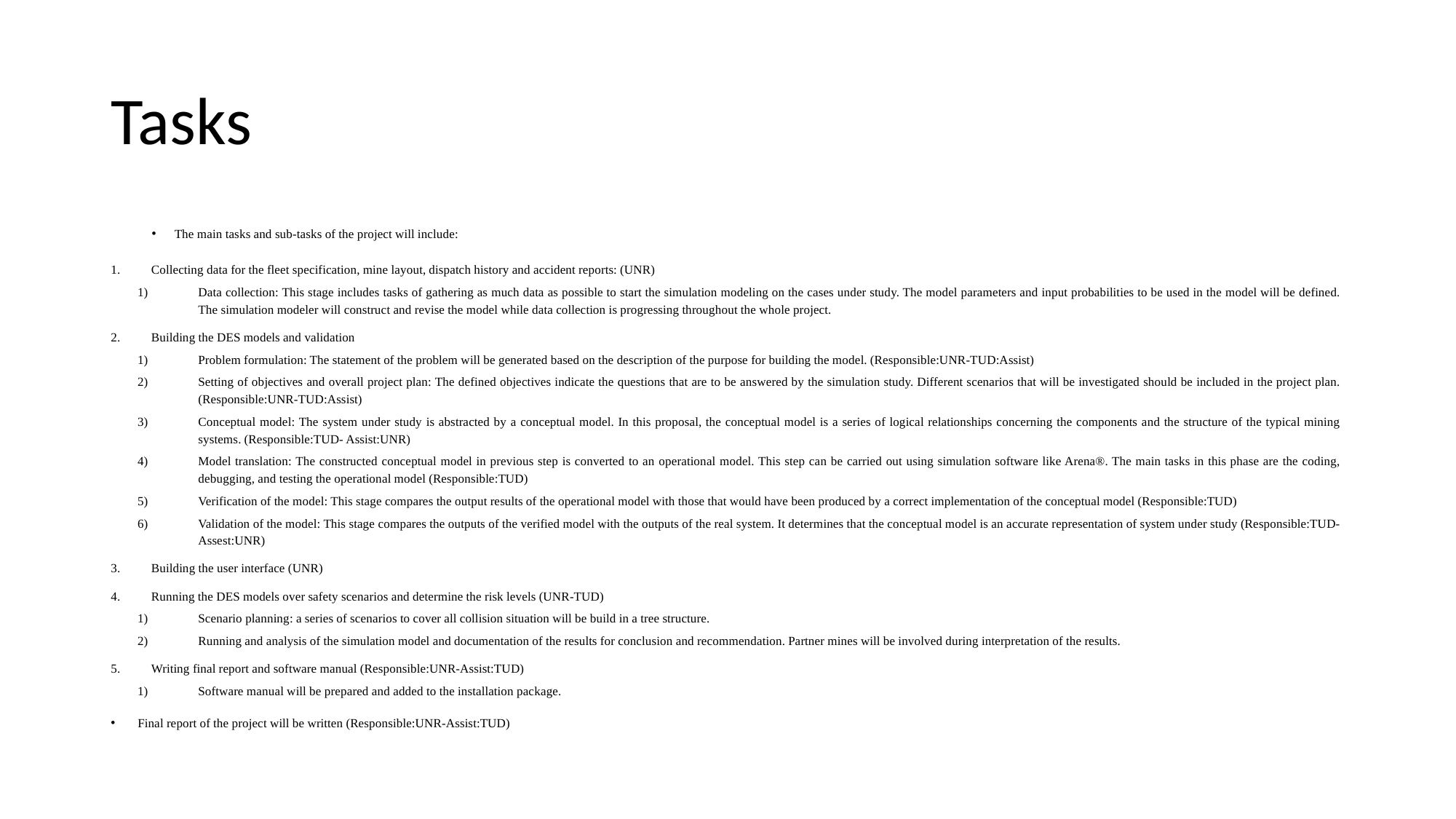

# Tasks
The main tasks and sub-tasks of the project will include:
Collecting data for the fleet specification, mine layout, dispatch history and accident reports: (UNR)
Data collection: This stage includes tasks of gathering as much data as possible to start the simulation modeling on the cases under study. The model parameters and input probabilities to be used in the model will be defined. The simulation modeler will construct and revise the model while data collection is progressing throughout the whole project.
Building the DES models and validation
Problem formulation: The statement of the problem will be generated based on the description of the purpose for building the model. (Responsible:UNR-TUD:Assist)
Setting of objectives and overall project plan: The defined objectives indicate the questions that are to be answered by the simulation study. Different scenarios that will be investigated should be included in the project plan. (Responsible:UNR-TUD:Assist)
Conceptual model: The system under study is abstracted by a conceptual model. In this proposal, the conceptual model is a series of logical relationships concerning the components and the structure of the typical mining systems. (Responsible:TUD- Assist:UNR)
Model translation: The constructed conceptual model in previous step is converted to an operational model. This step can be carried out using simulation software like Arena®. The main tasks in this phase are the coding, debugging, and testing the operational model (Responsible:TUD)
Verification of the model: This stage compares the output results of the operational model with those that would have been produced by a correct implementation of the conceptual model (Responsible:TUD)
Validation of the model: This stage compares the outputs of the verified model with the outputs of the real system. It determines that the conceptual model is an accurate representation of system under study (Responsible:TUD- Assest:UNR)
Building the user interface (UNR)
Running the DES models over safety scenarios and determine the risk levels (UNR-TUD)
Scenario planning: a series of scenarios to cover all collision situation will be build in a tree structure.
Running and analysis of the simulation model and documentation of the results for conclusion and recommendation. Partner mines will be involved during interpretation of the results.
Writing final report and software manual (Responsible:UNR-Assist:TUD)
Software manual will be prepared and added to the installation package.
Final report of the project will be written (Responsible:UNR-Assist:TUD)